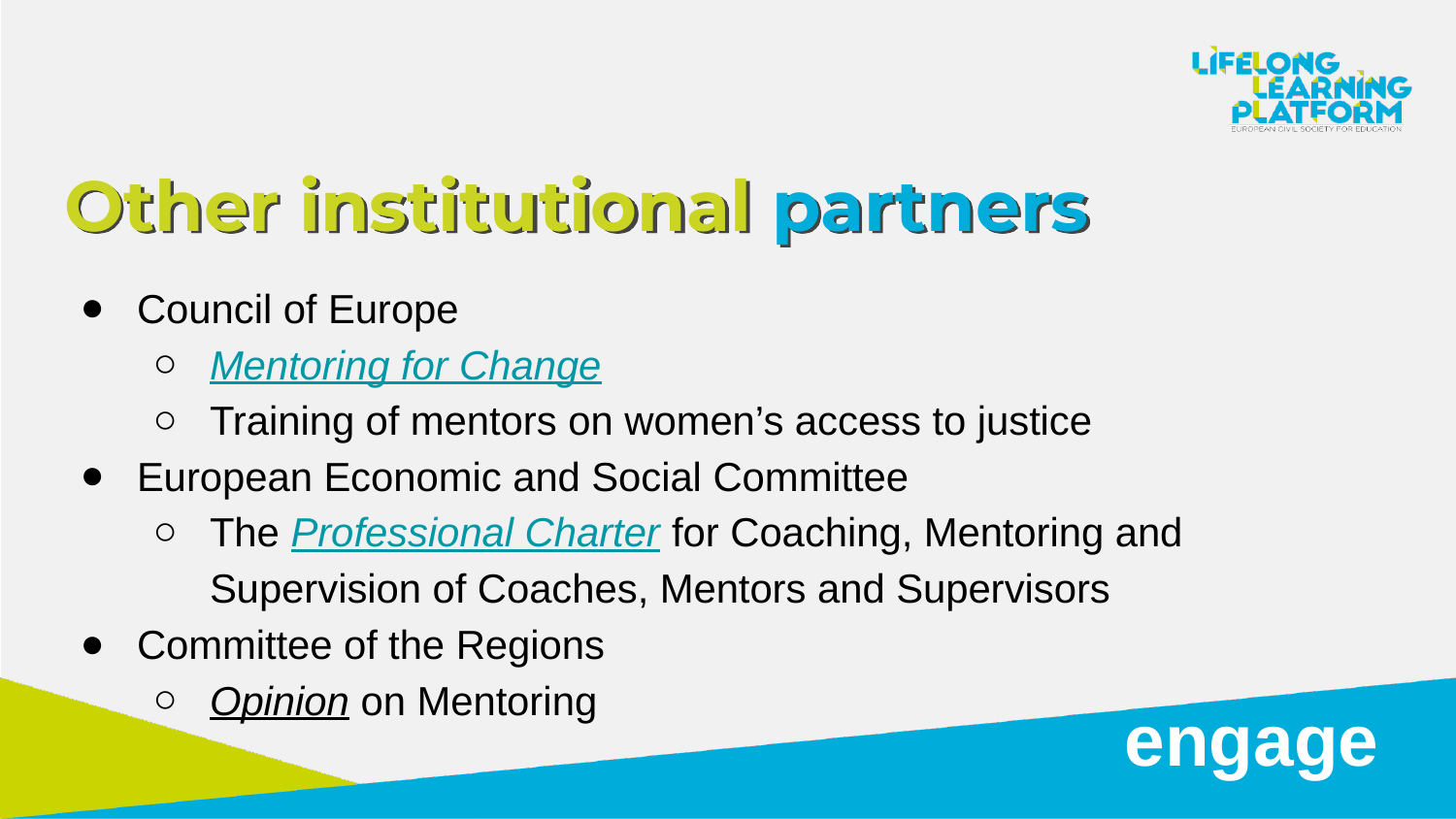

Other institutional partners
Council of Europe
Mentoring for Change
Training of mentors on women’s access to justice
European Economic and Social Committee
The Professional Charter for Coaching, Mentoring and Supervision of Coaches, Mentors and Supervisors
Committee of the Regions
Opinion on Mentoring
engage